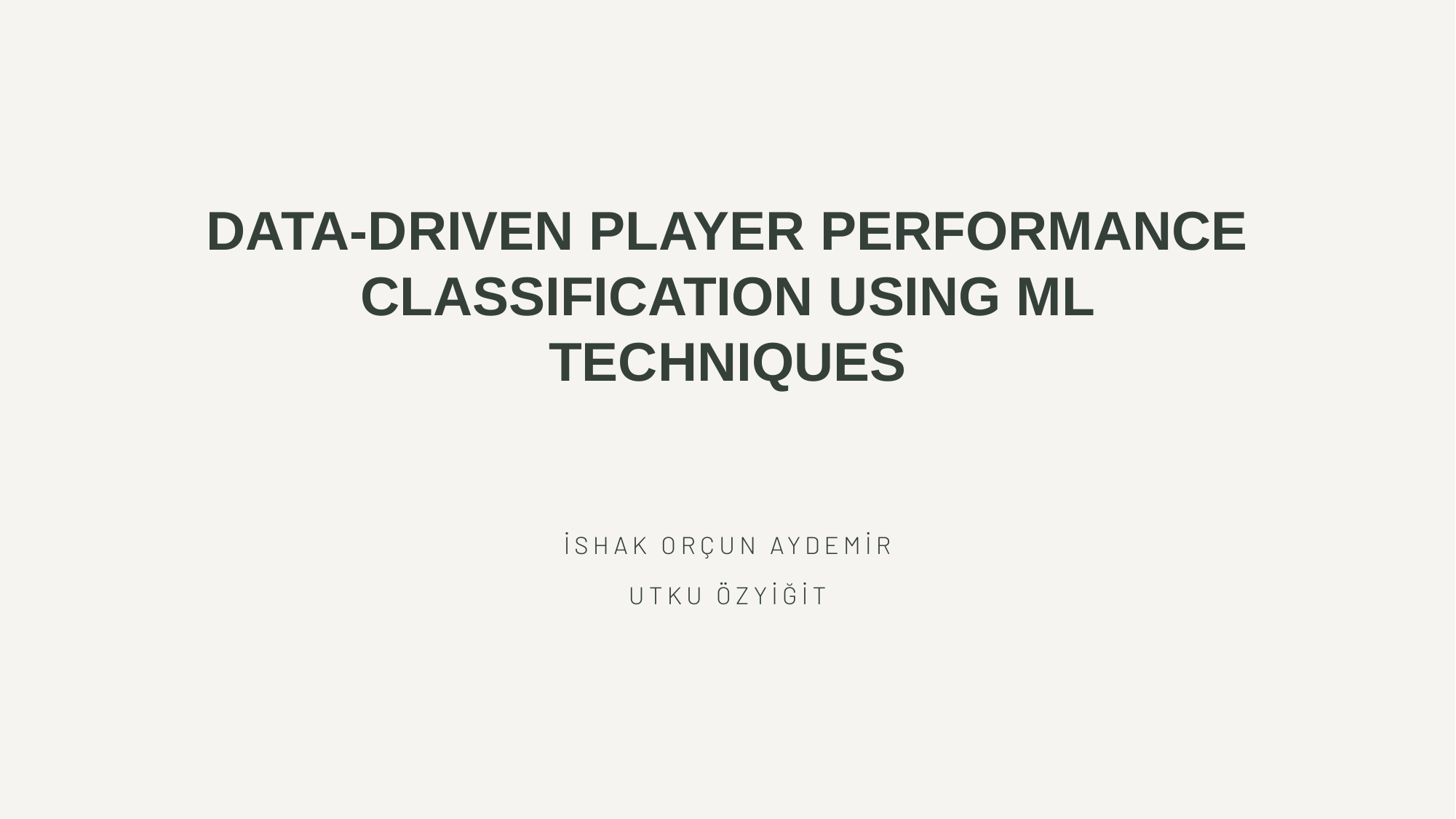

# DATA-DRIVEN PLAYER PERFORMANCE CLASSIFICATION USING ML TECHNIQUES
İSHAK ORÇUN AYDEMİR
UTKU ÖZYİĞİT